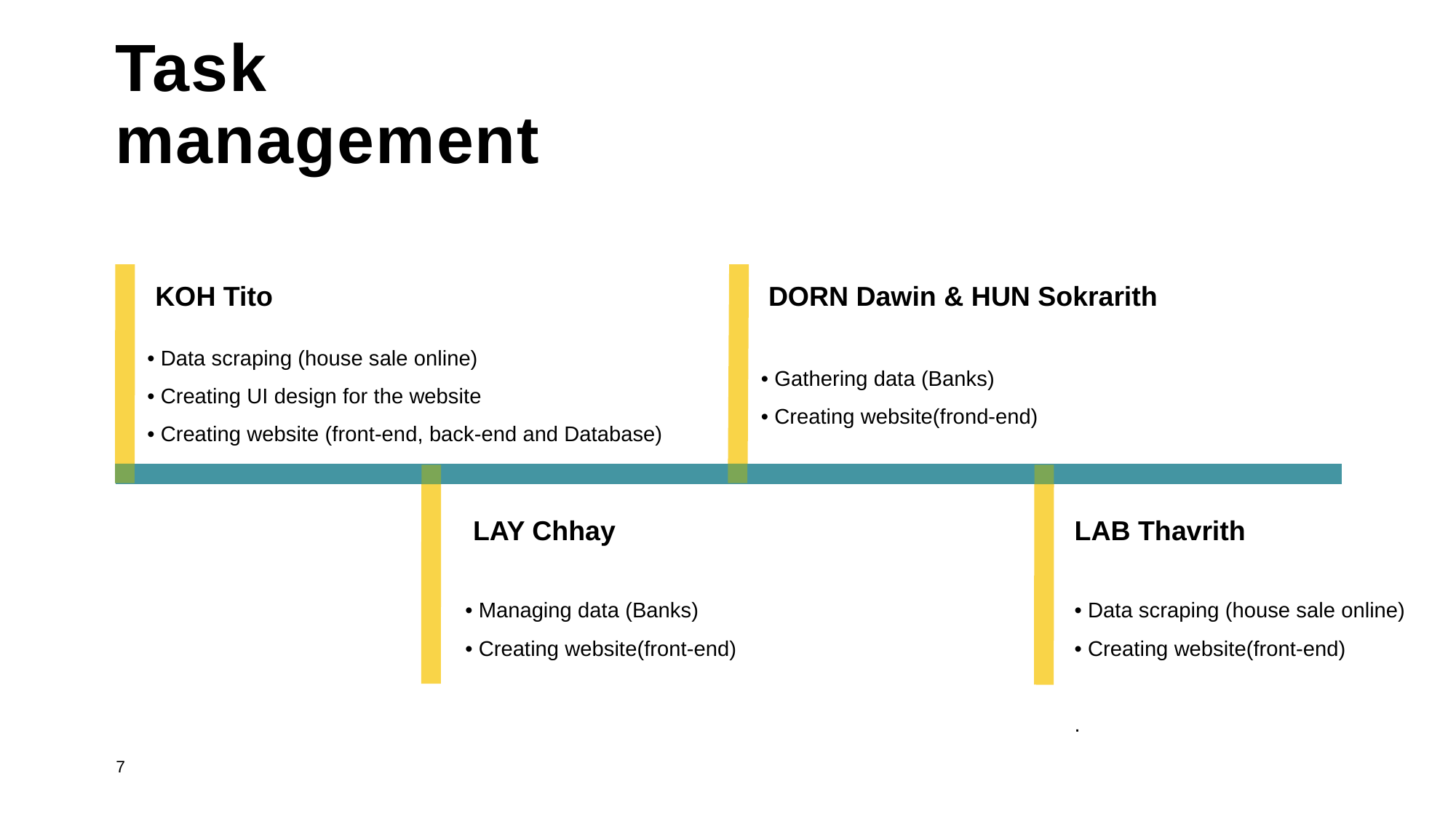

# Task management
DORN Dawin & HUN Sokrarith
KOH Tito

• Data scraping (house sale online)
• Creating UI design for the website
• Creating website (front-end, back-end and Database)

• Gathering data (Banks)
• Creating website(frond-end)

LAB Thavrith
LAY Chhay

• Managing data (Banks)
• Creating website(front-end)

• Data scraping (house sale online)
• Creating website(front-end)

.

7